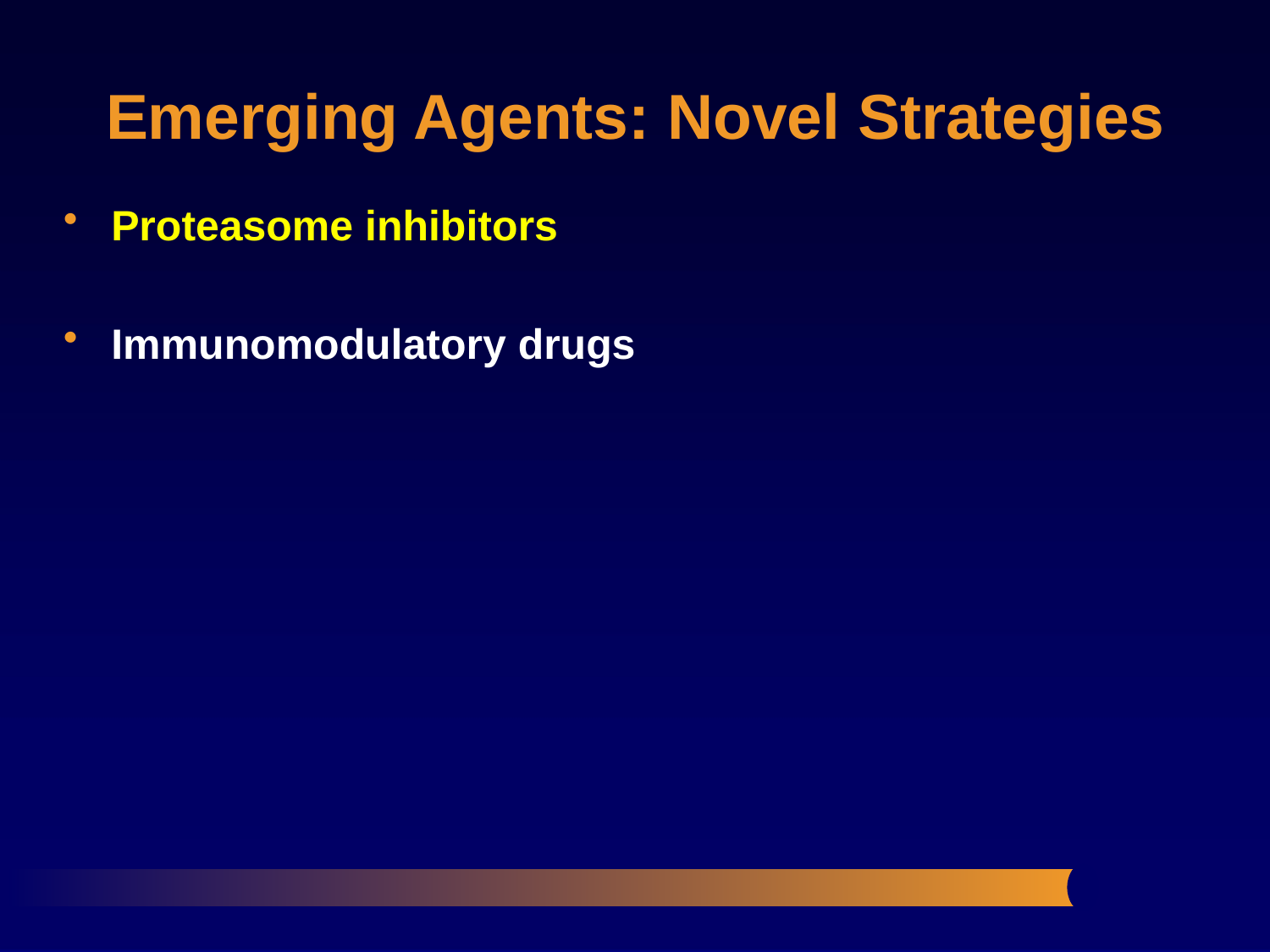

Emerging Agents: Novel Strategies
Proteasome inhibitors

Immunomodulatory drugs